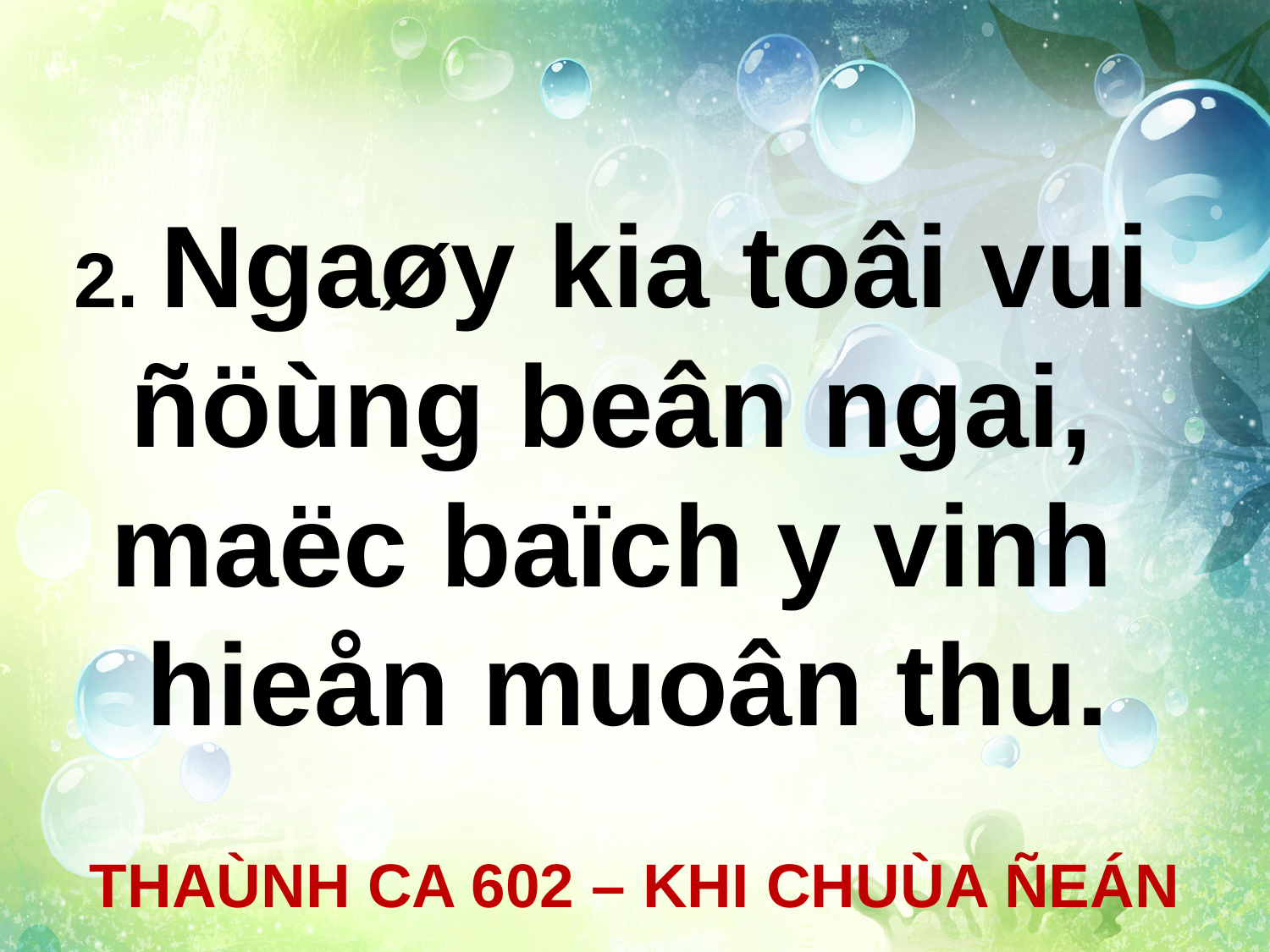

2. Ngaøy kia toâi vui
ñöùng beân ngai,
maëc baïch y vinh
hieån muoân thu.
THAÙNH CA 602 – KHI CHUÙA ÑEÁN